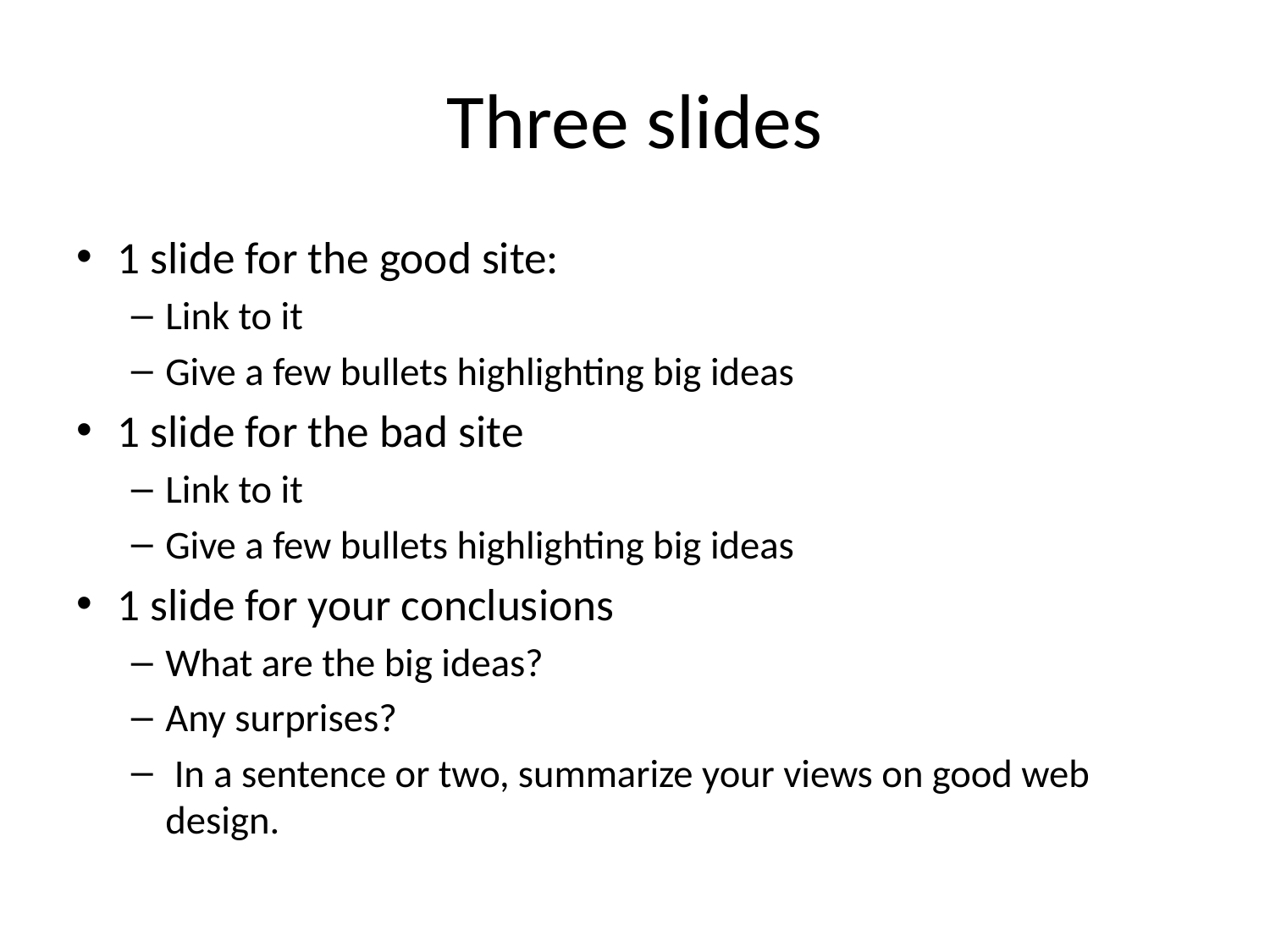

# Three slides
1 slide for the good site:
Link to it
Give a few bullets highlighting big ideas
1 slide for the bad site
Link to it
Give a few bullets highlighting big ideas
1 slide for your conclusions
What are the big ideas?
Any surprises?
 In a sentence or two, summarize your views on good web design.